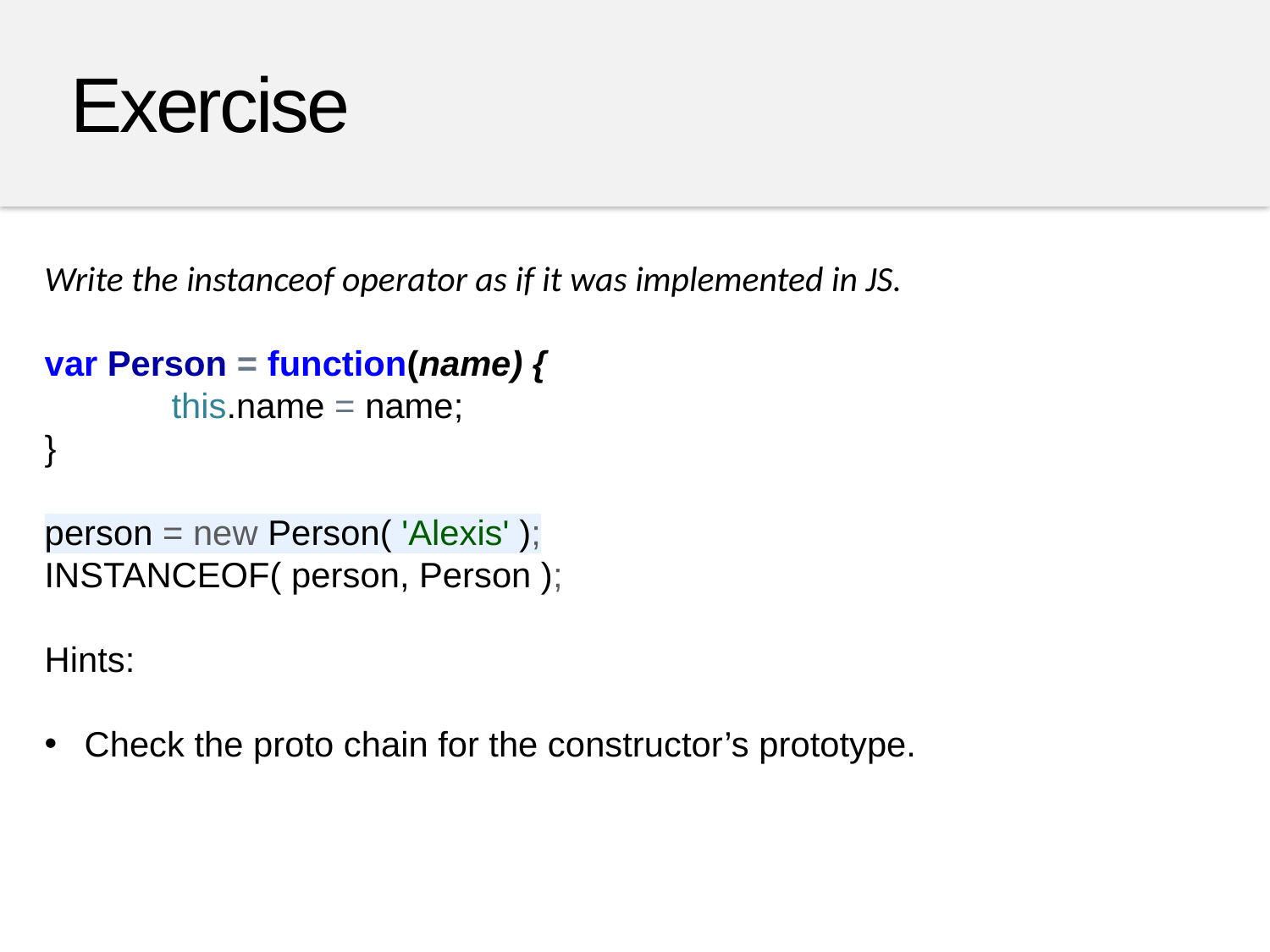

Exercise
Write the instanceof operator as if it was implemented in JS.

var Person = function(name) {
	this.name = name;
}

person = new Person( 'Alexis' );
INSTANCEOF( person, Person );

Hints:

Check the proto chain for the constructor’s prototype.